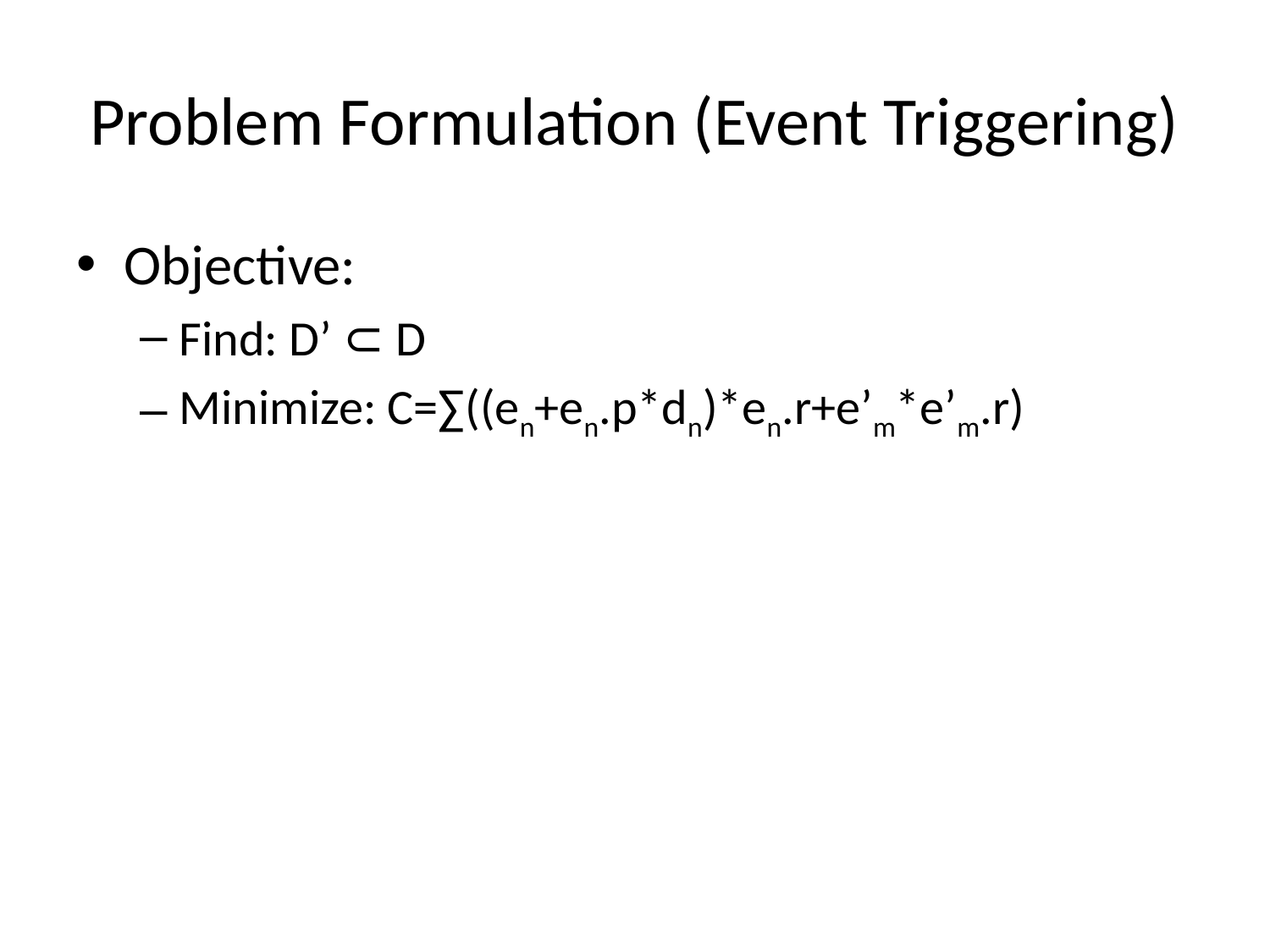

# Problem Formulation (Event Triggering)
Objective:
Find: D’ ⊂ D
Minimize: C=∑((en+en.p*dn)*en.r+e’m*e’m.r)